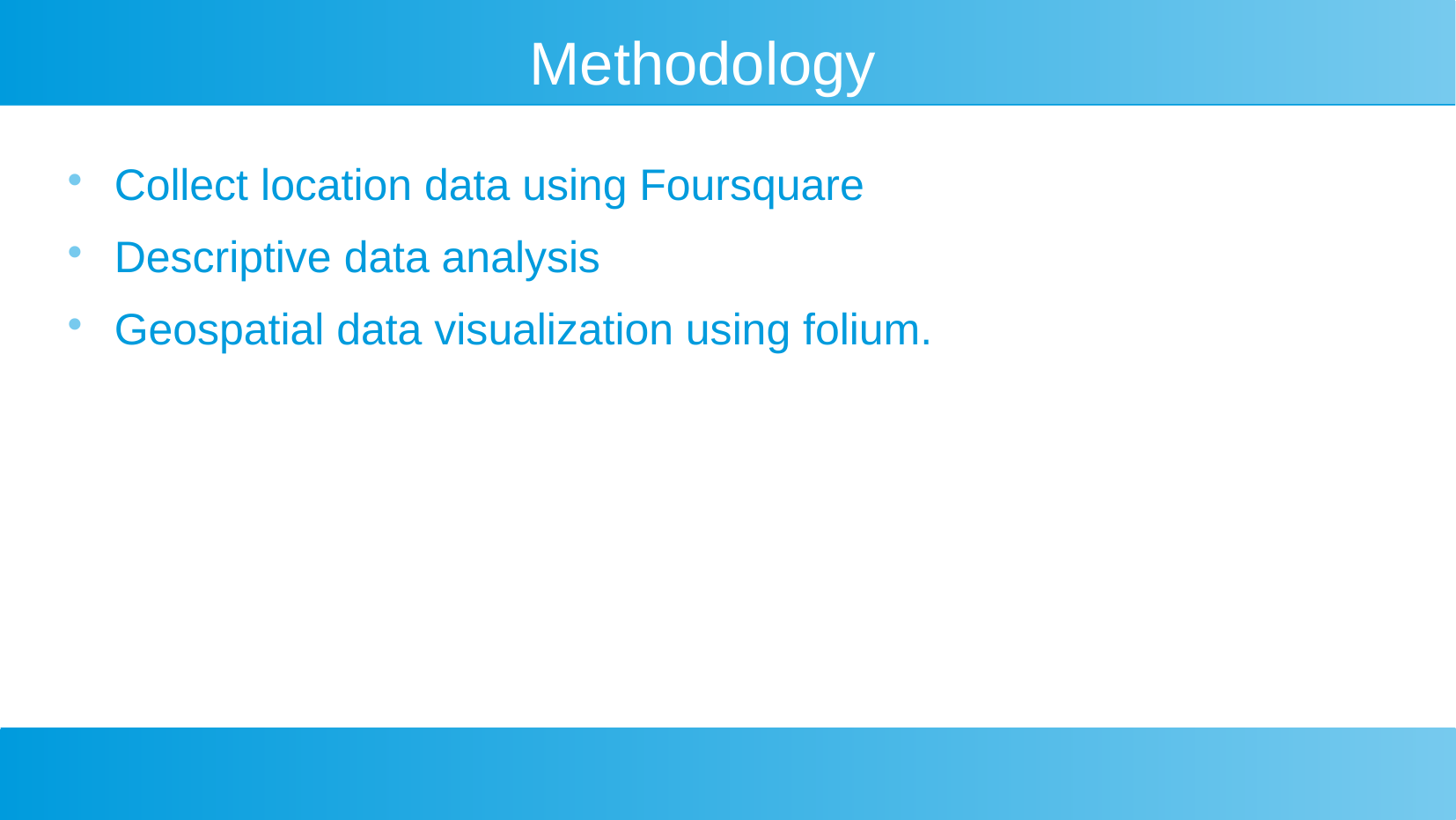

Methodology
Collect location data using Foursquare
Descriptive data analysis
Geospatial data visualization using folium.